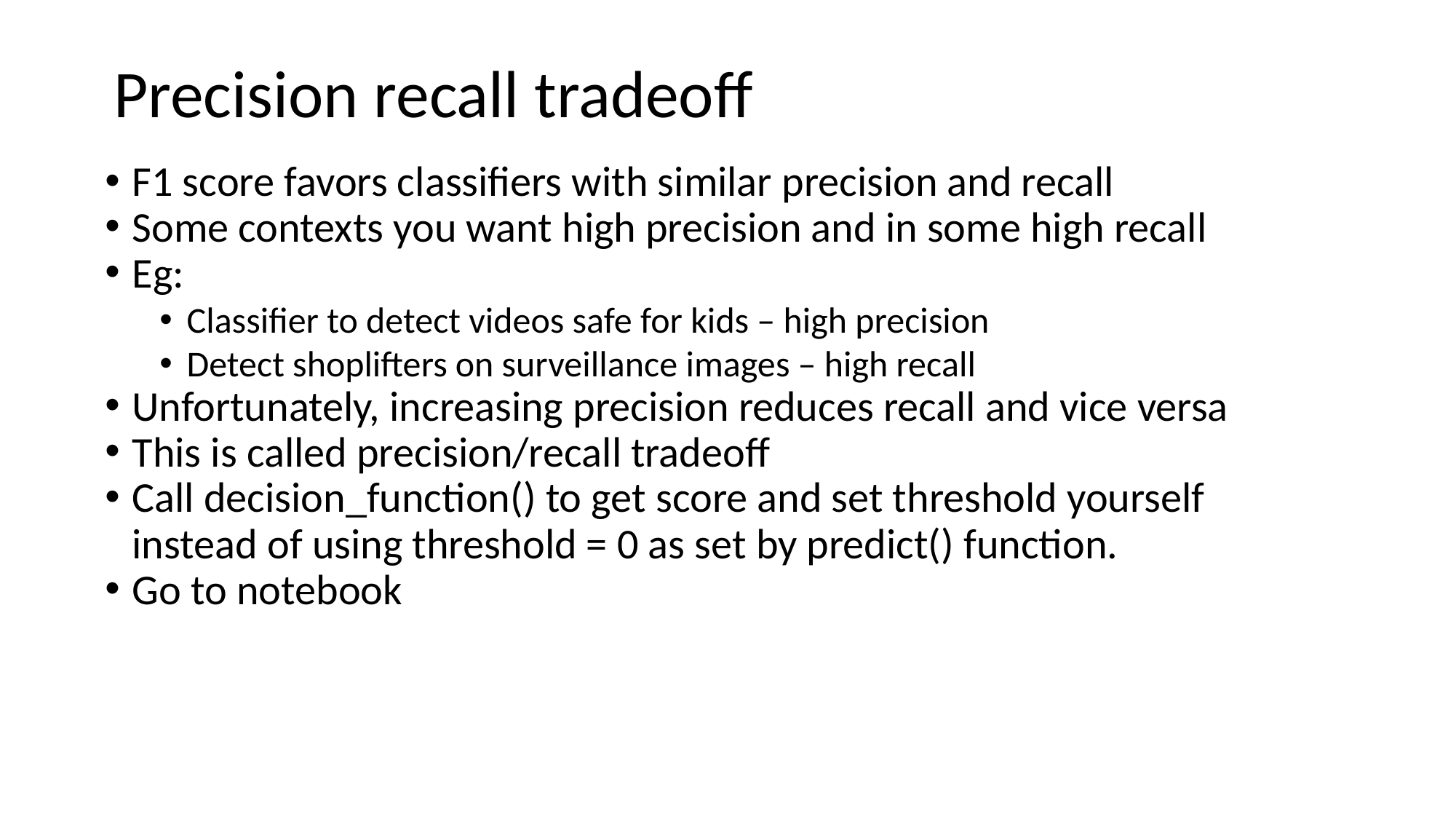

Precision recall tradeoff
F1 score favors classifiers with similar precision and recall
Some contexts you want high precision and in some high recall
Eg:
Classifier to detect videos safe for kids – high precision
Detect shoplifters on surveillance images – high recall
Unfortunately, increasing precision reduces recall and vice versa
This is called precision/recall tradeoff
Call decision_function() to get score and set threshold yourself instead of using threshold = 0 as set by predict() function.
Go to notebook